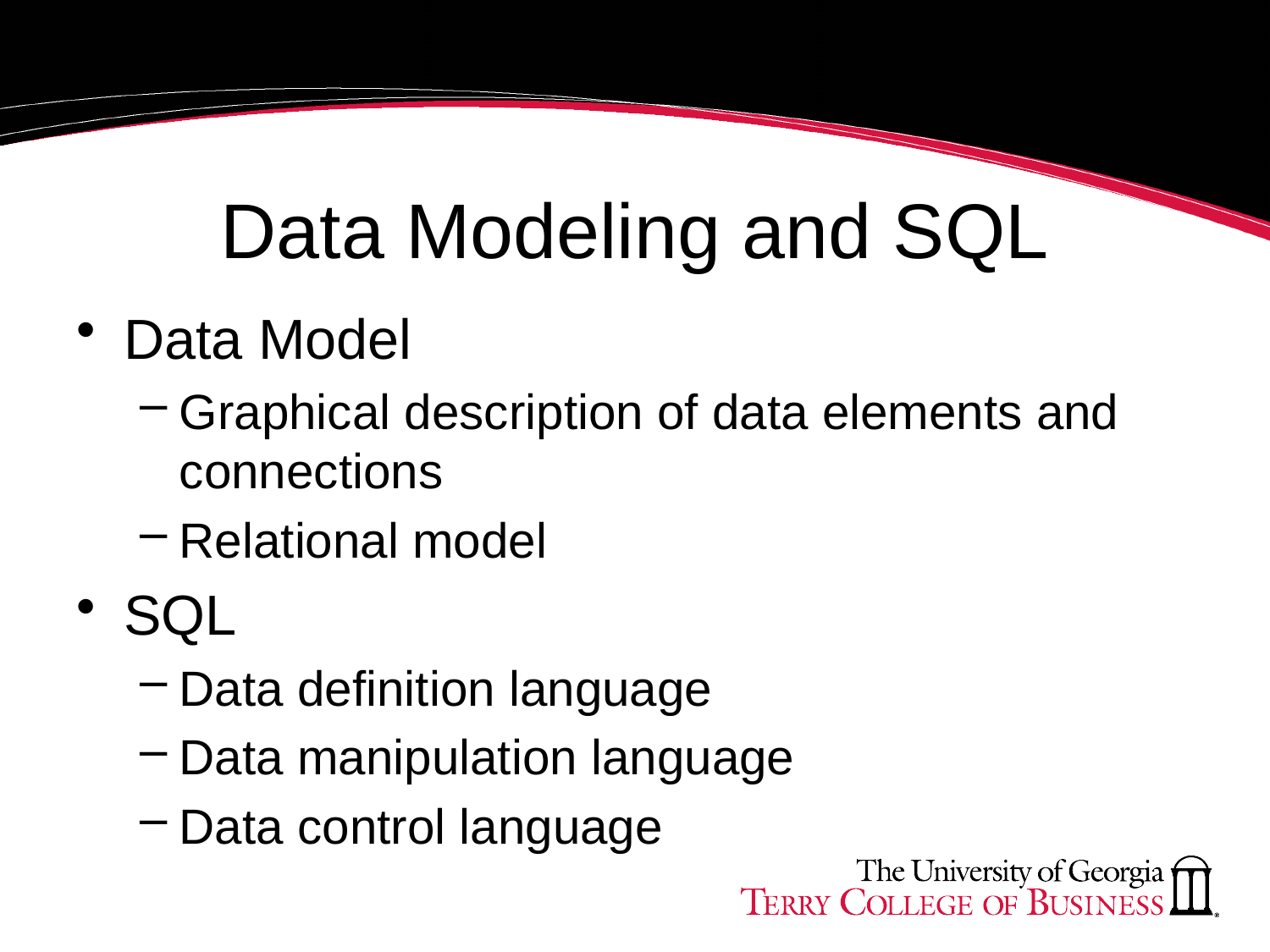

# Data Modeling and SQL
Data Model
Graphical description of data elements and connections
Relational model
SQL
Data definition language
Data manipulation language
Data control language